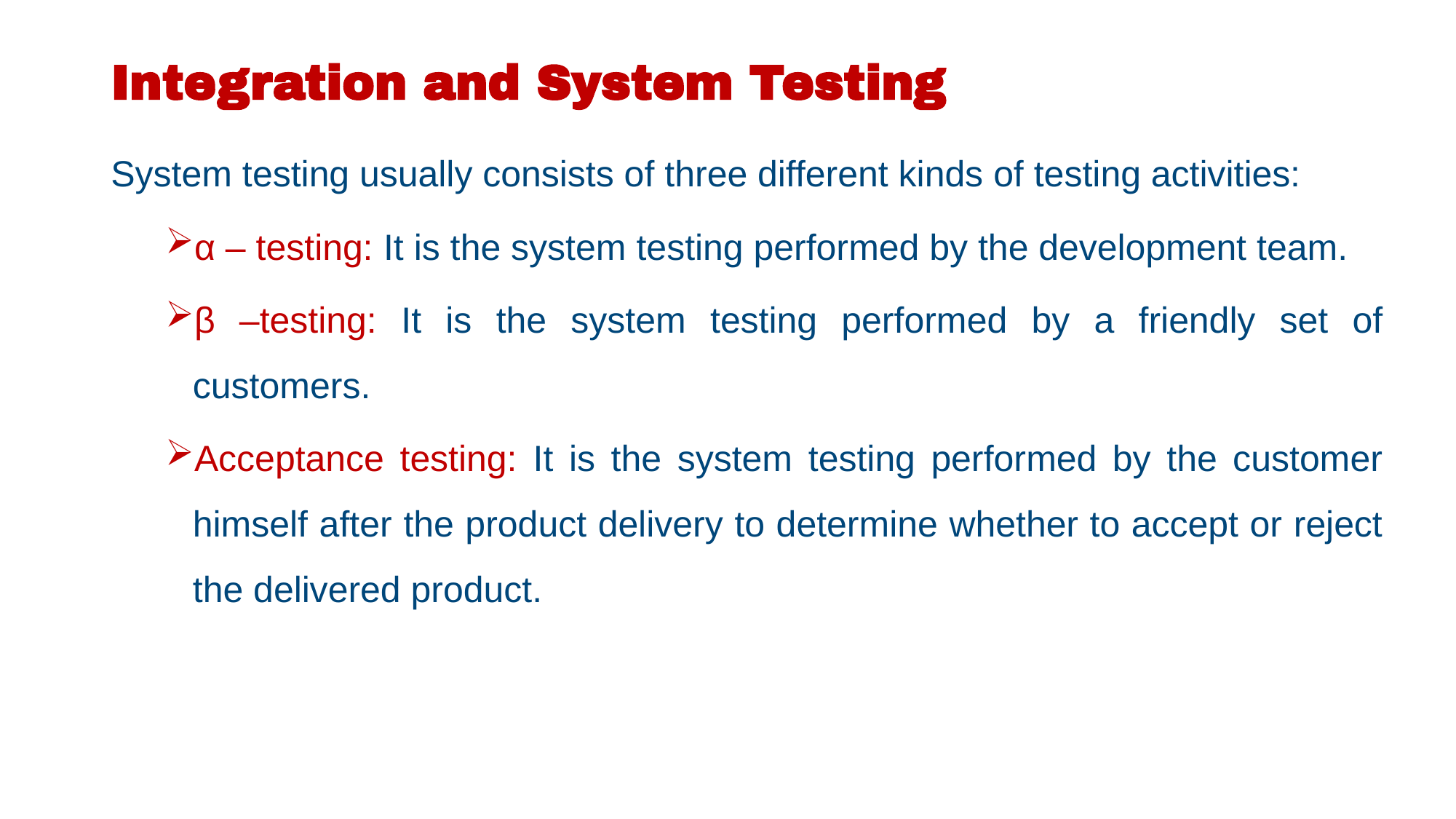

# Integration and System Testing
System testing usually consists of three different kinds of testing activities:
α – testing: It is the system testing performed by the development team.
β –testing: It is the system testing performed by a friendly set of customers.
Acceptance testing: It is the system testing performed by the customer himself after the product delivery to determine whether to accept or reject the delivered product.